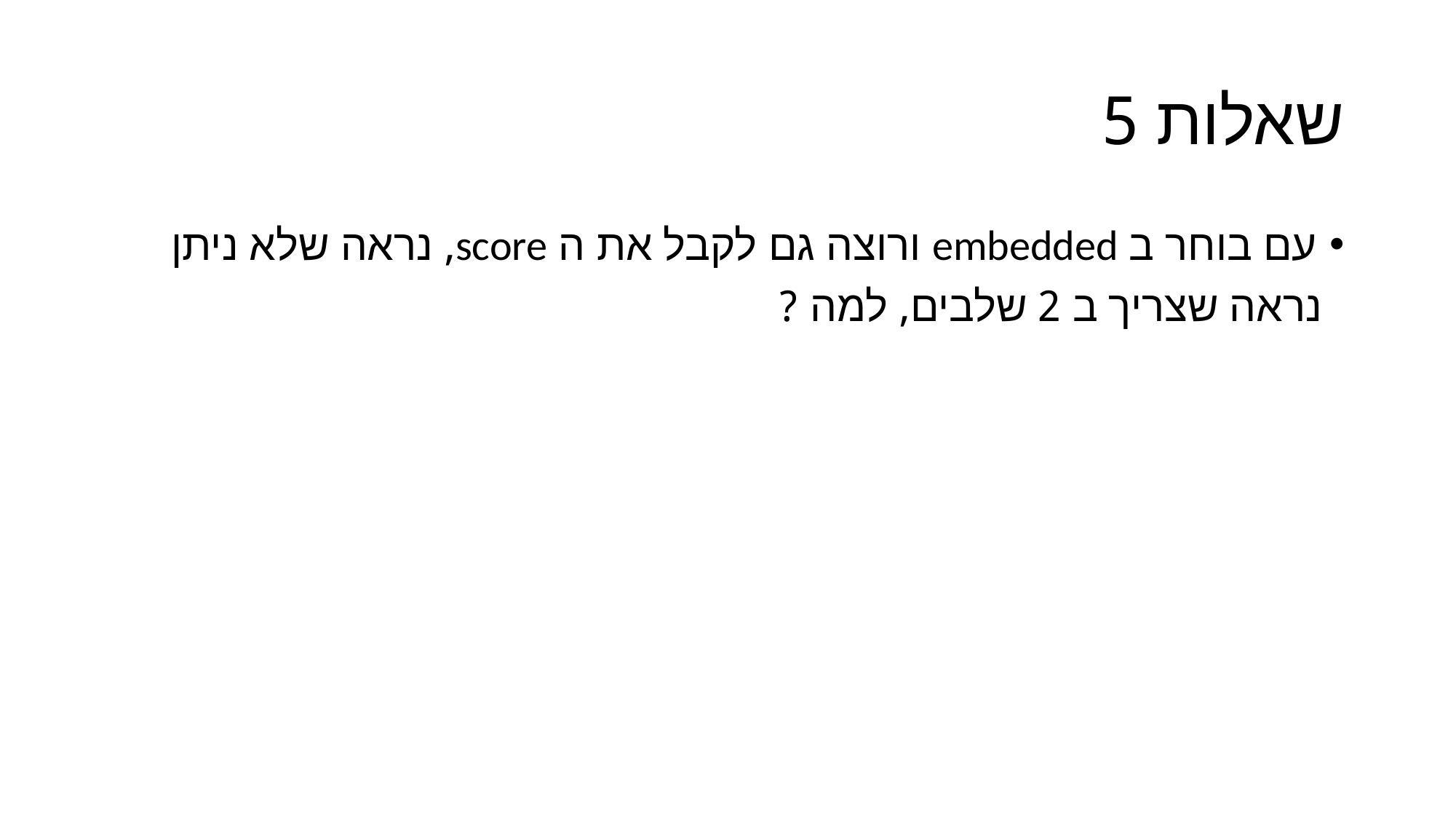

# שאלות 5
עם בוחר ב embedded ורוצה גם לקבל את ה score, נראה שלא ניתן
  נראה שצריך ב 2 שלבים, למה ?